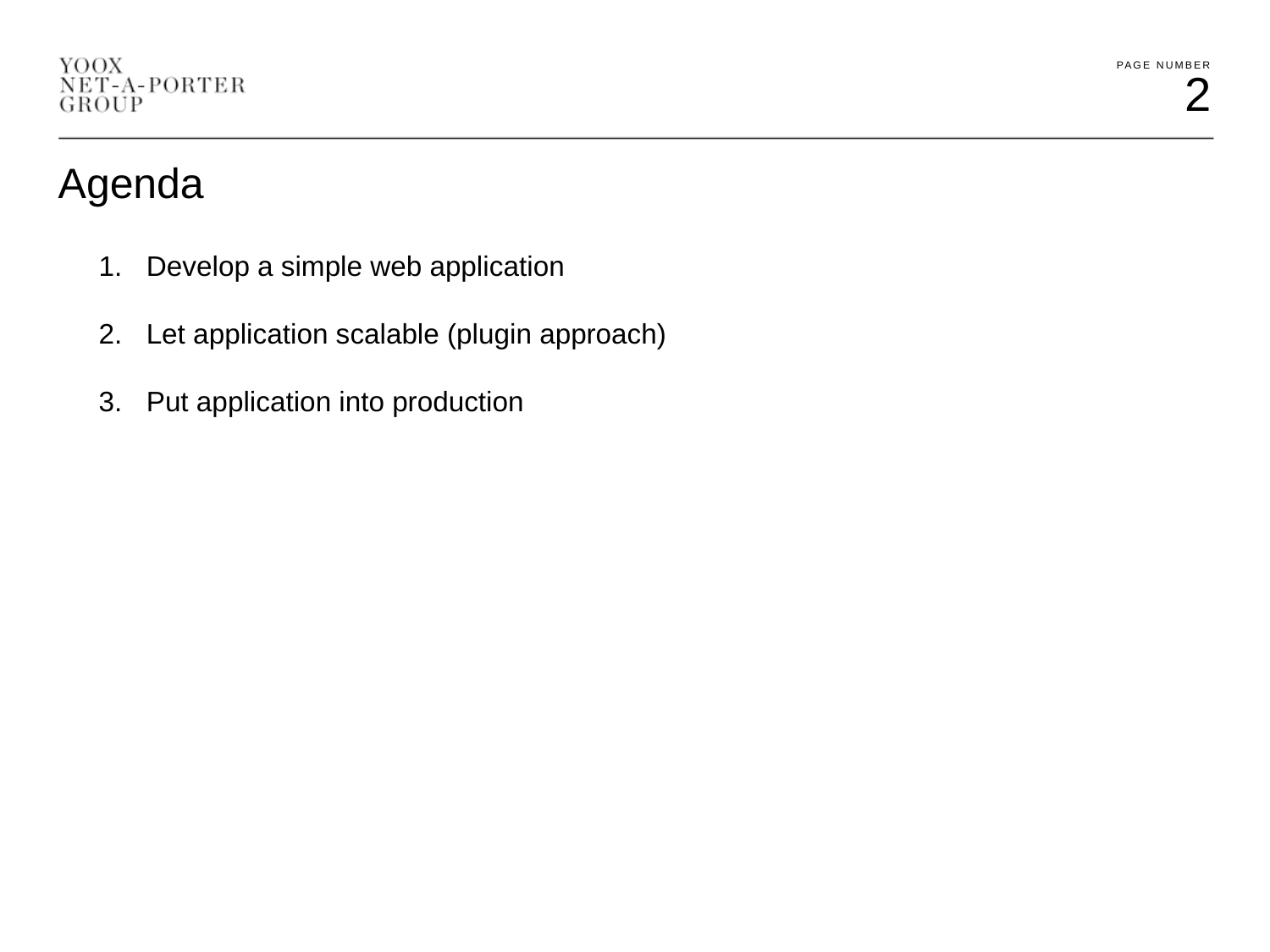

Agenda

Develop a simple web application

Let application scalable (plugin approach)

Put application into production